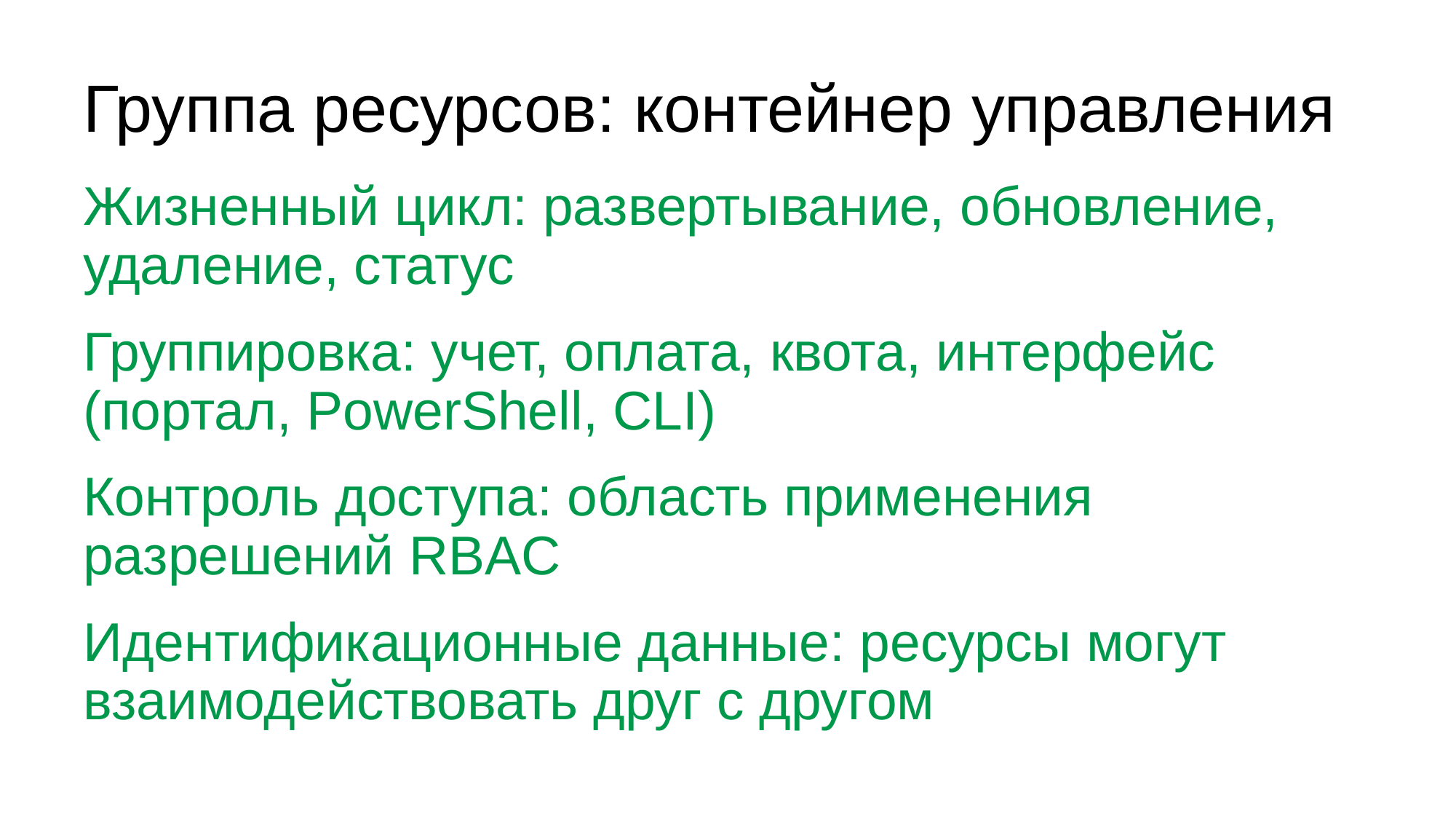

# Группа ресурсов: контейнер управления
Жизненный цикл: развертывание, обновление, удаление, статус
Группировка: учет, оплата, квота, интерфейс (портал, PowerShell, CLI)
Контроль доступа: область применения разрешений RBAC
Идентификационные данные: ресурсы могут взаимодействовать друг с другом